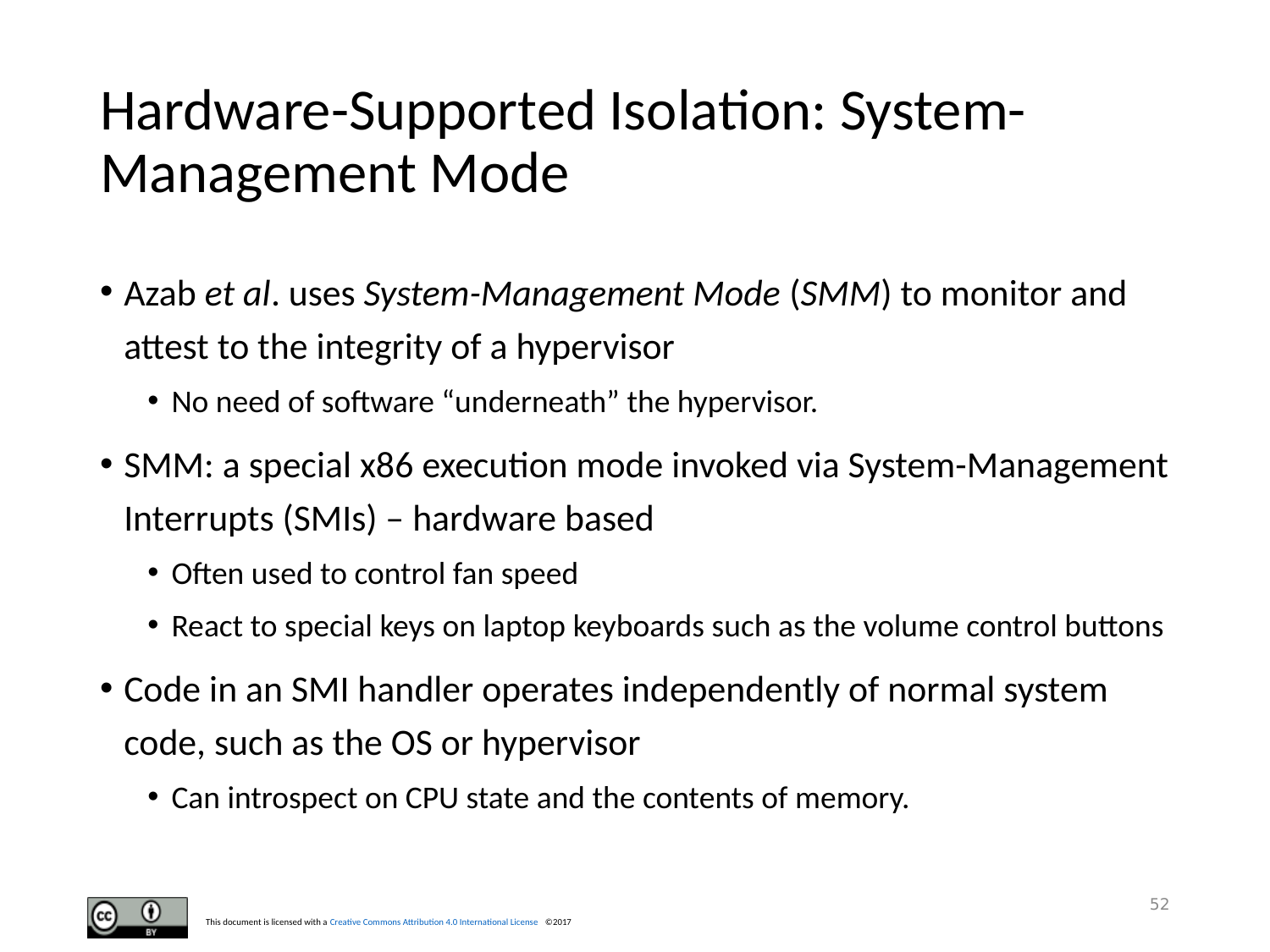

# Hardware-Supported Isolation: System-Management Mode
Azab et al. uses System-Management Mode (SMM) to monitor and attest to the integrity of a hypervisor
No need of software “underneath” the hypervisor.
SMM: a special x86 execution mode invoked via System-Management Interrupts (SMIs) – hardware based
Often used to control fan speed
React to special keys on laptop keyboards such as the volume control buttons
Code in an SMI handler operates independently of normal system code, such as the OS or hypervisor
Can introspect on CPU state and the contents of memory.
52